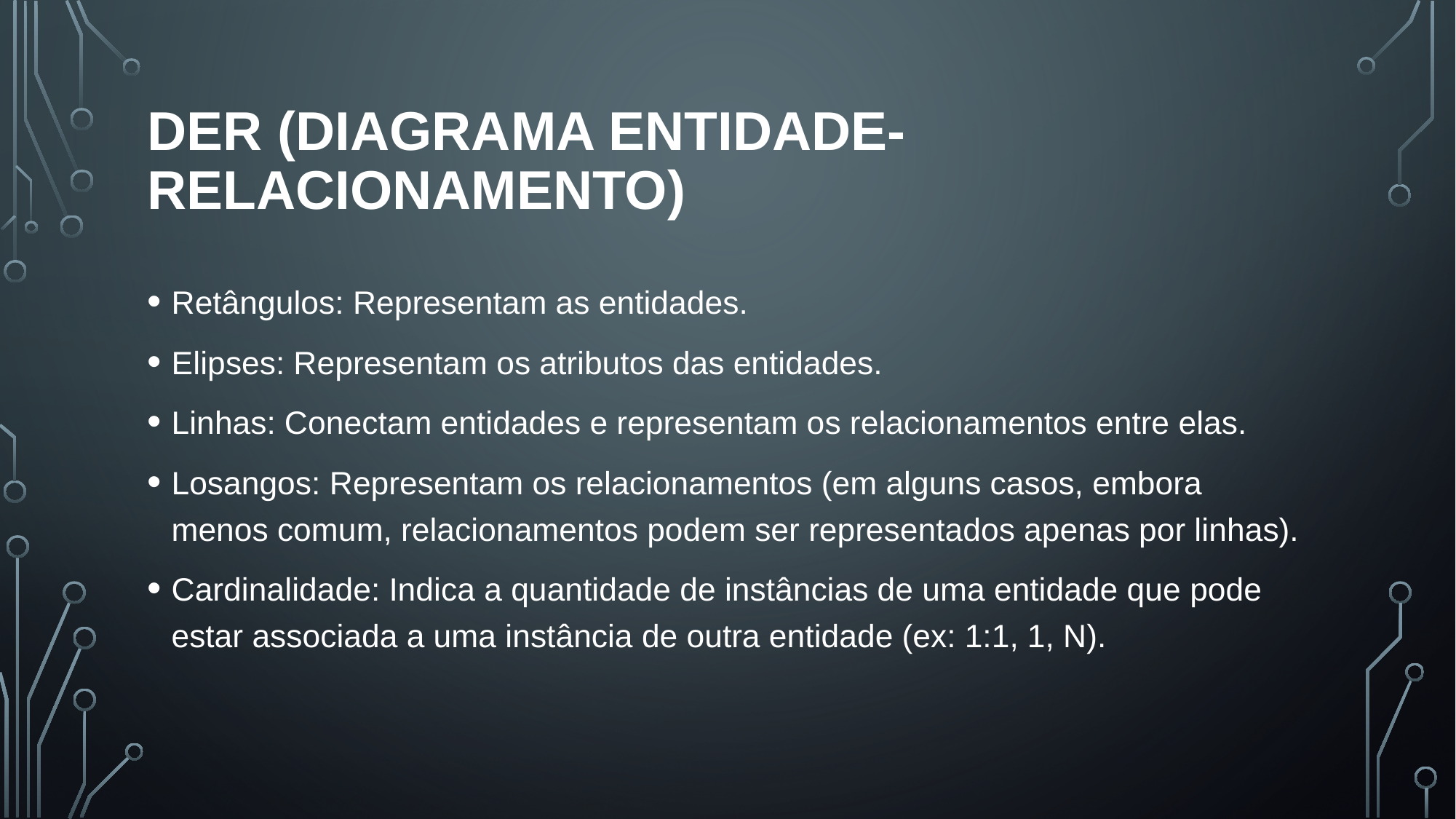

# DER (Diagrama Entidade-Relacionamento)
Retângulos: Representam as entidades.
Elipses: Representam os atributos das entidades.
Linhas: Conectam entidades e representam os relacionamentos entre elas.
Losangos: Representam os relacionamentos (em alguns casos, embora menos comum, relacionamentos podem ser representados apenas por linhas).
Cardinalidade: Indica a quantidade de instâncias de uma entidade que pode estar associada a uma instância de outra entidade (ex: 1:1, 1, N).